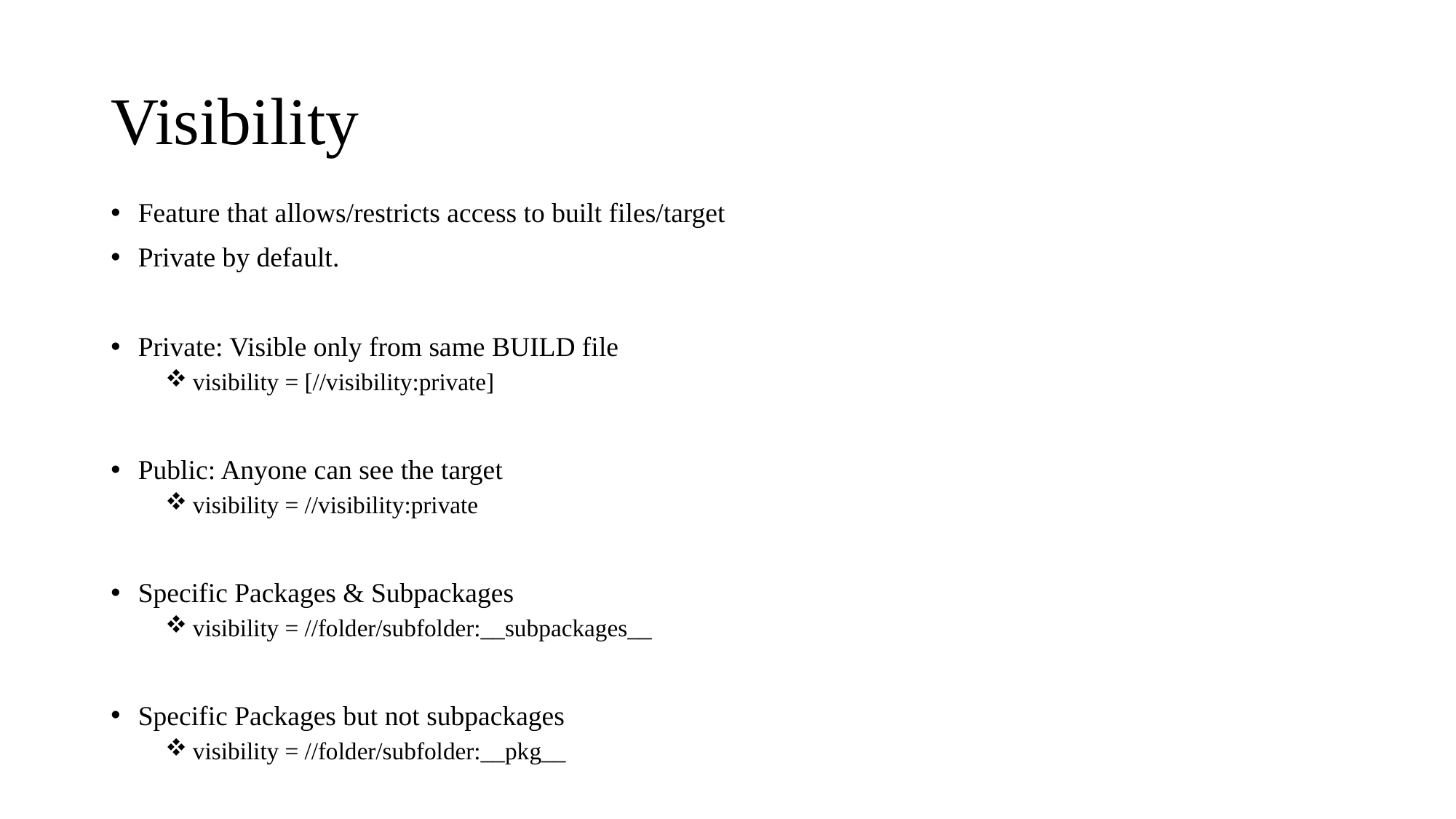

# Visibility
Feature that allows/restricts access to built files/target
Private by default.

Private: Visible only from same BUILD file
visibility = [//visibility:private]

Public: Anyone can see the target
visibility = //visibility:private

Specific Packages & Subpackages
visibility = //folder/subfolder:__subpackages__

Specific Packages but not subpackages
visibility = //folder/subfolder:__pkg__